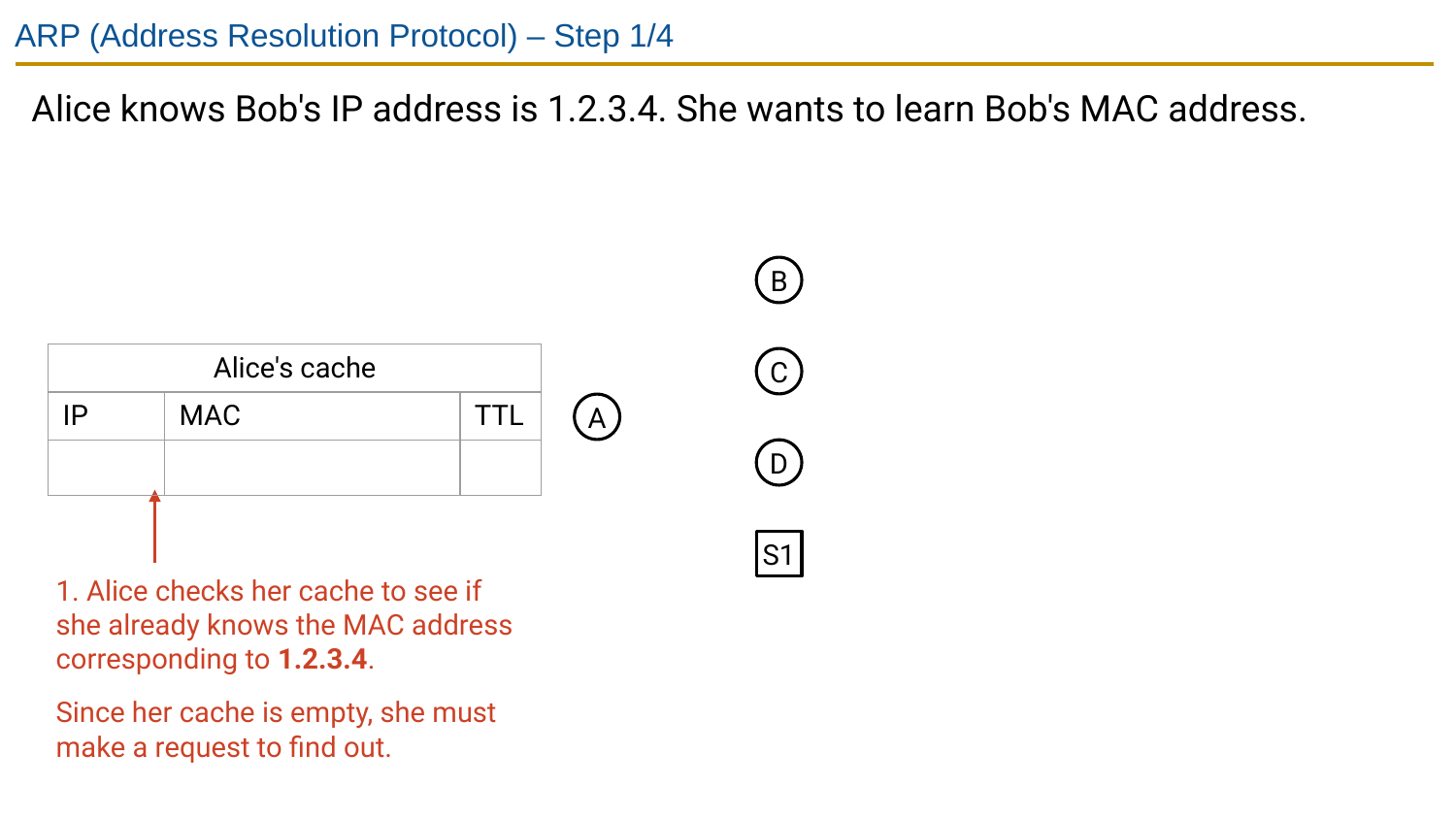

# ARP (Address Resolution Protocol) – Step 1/4
Alice knows Bob's IP address is 1.2.3.4. She wants to learn Bob's MAC address.
B
| Alice's cache |  |  |
| --- | --- | --- |
| IP | MAC | TTL |
|  |  |  |
C
A
D
1. Alice checks her cache to see if she already knows the MAC address corresponding to 1.2.3.4.
Since her cache is empty, she must make a request to find out.
S1